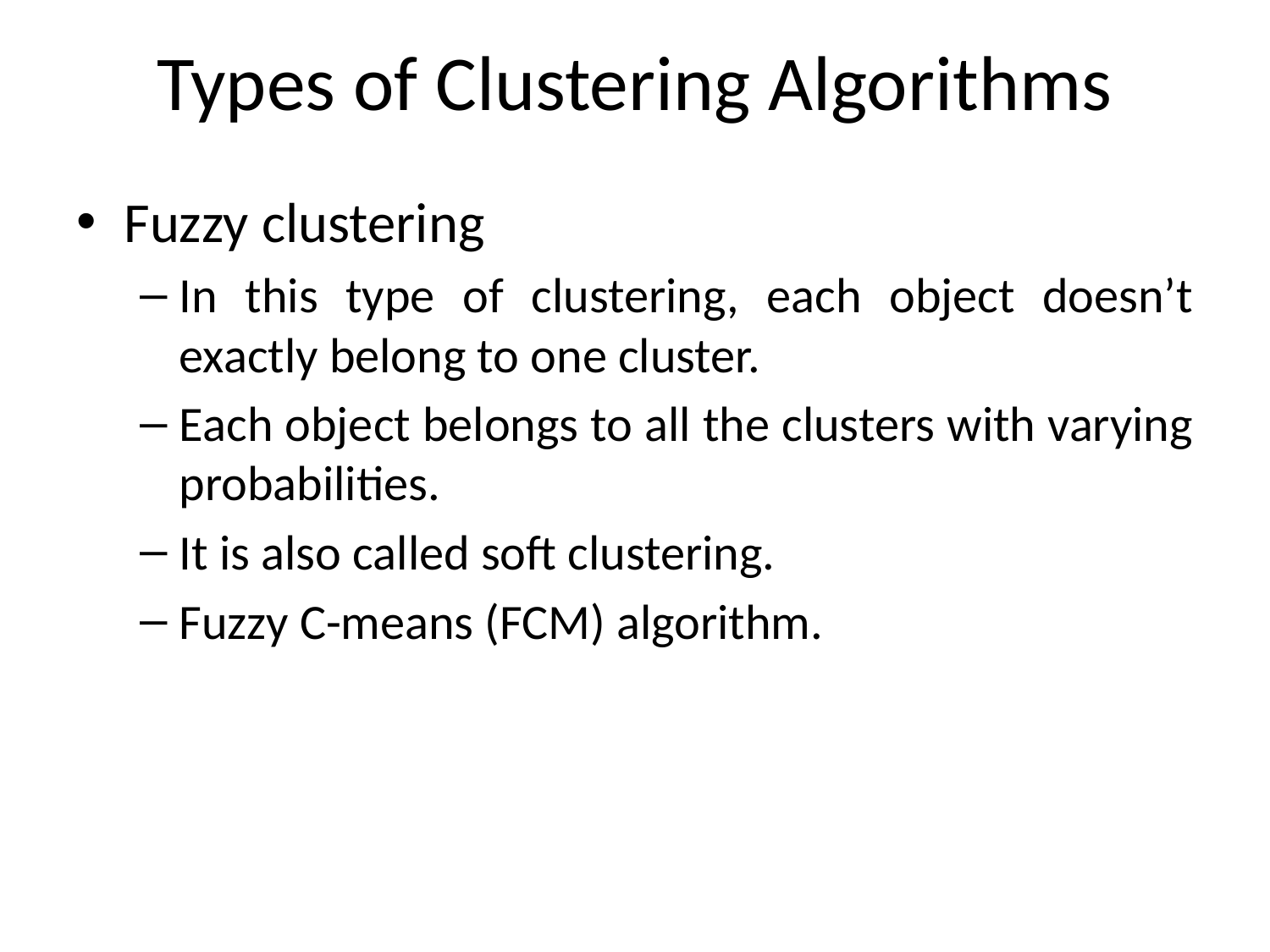

# Types of Clustering Algorithms
Fuzzy clustering
In this type of clustering, each object doesn’t exactly belong to one cluster.
Each object belongs to all the clusters with varying probabilities.
It is also called soft clustering.
Fuzzy C-means (FCM) algorithm.